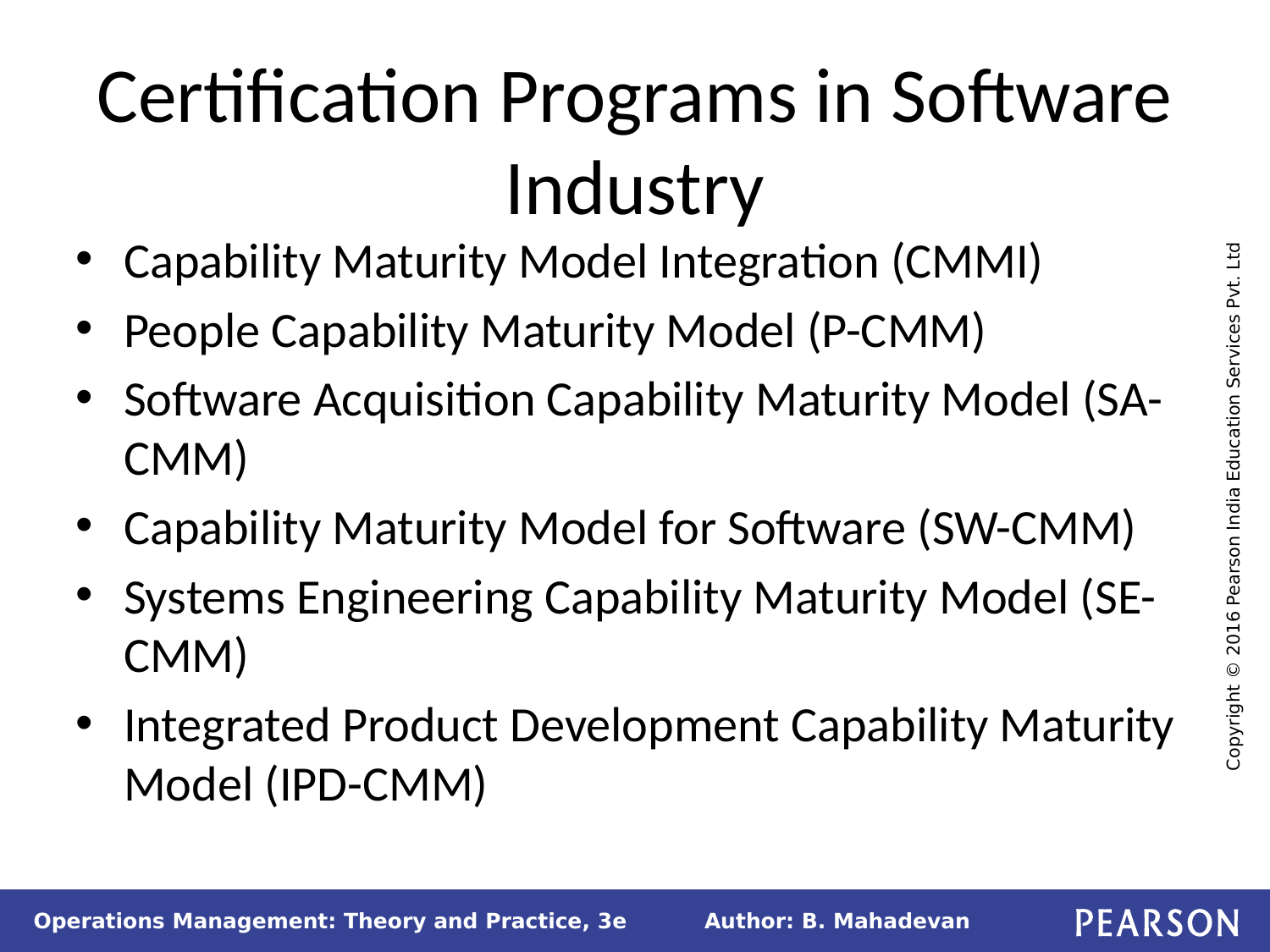

# Certification Programs in Software Industry
Capability Maturity Model Integration (CMMI)
People Capability Maturity Model (P-CMM)
Software Acquisition Capability Maturity Model (SA-CMM)
Capability Maturity Model for Software (SW-CMM)
Systems Engineering Capability Maturity Model (SE-CMM)
Integrated Product Development Capability Maturity Model (IPD-CMM)